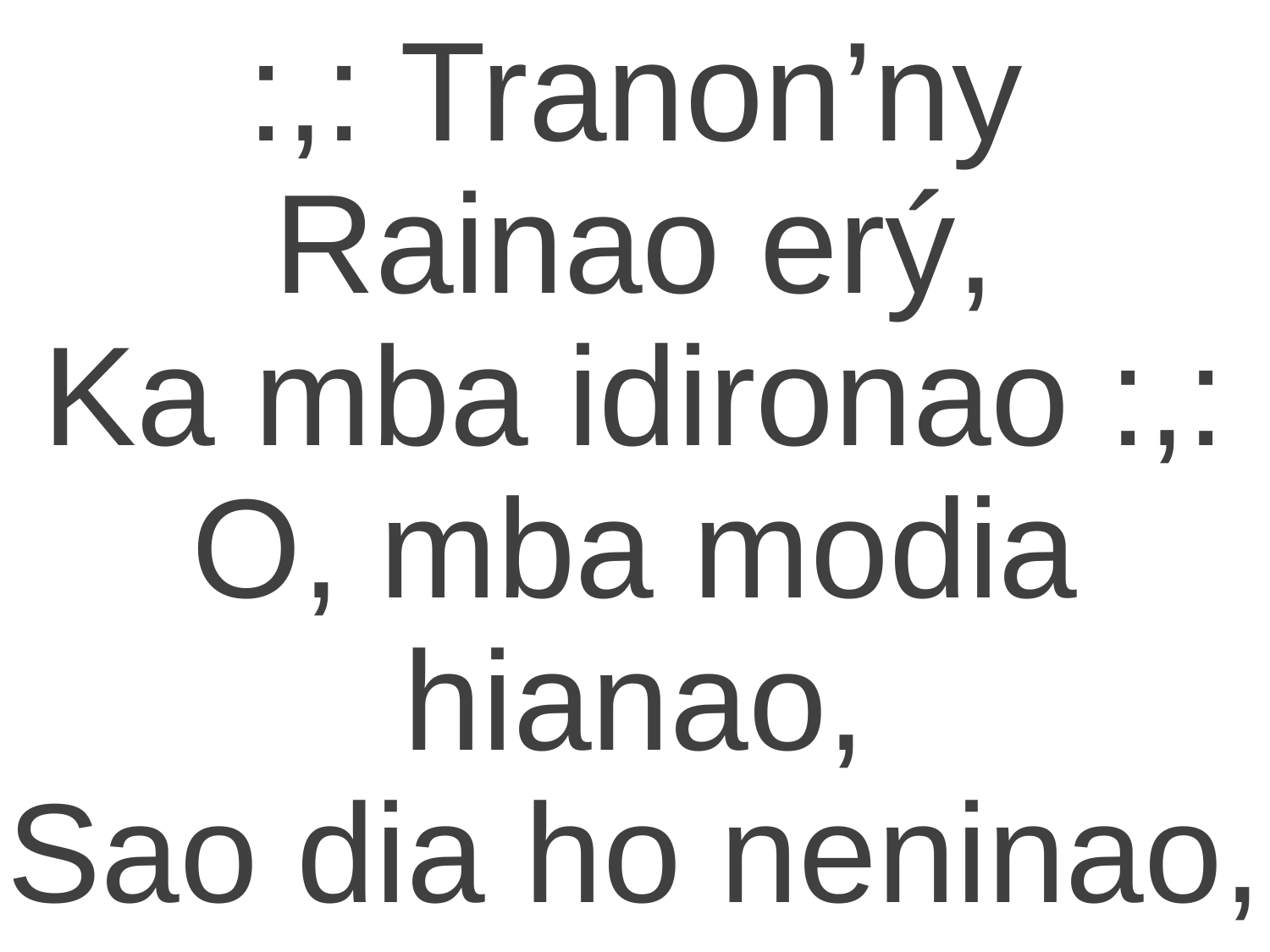

:,: Tranon’ny Rainao erý,
Ka mba idironao :,:
O, mba modia hianao,
Sao dia ho neninao,